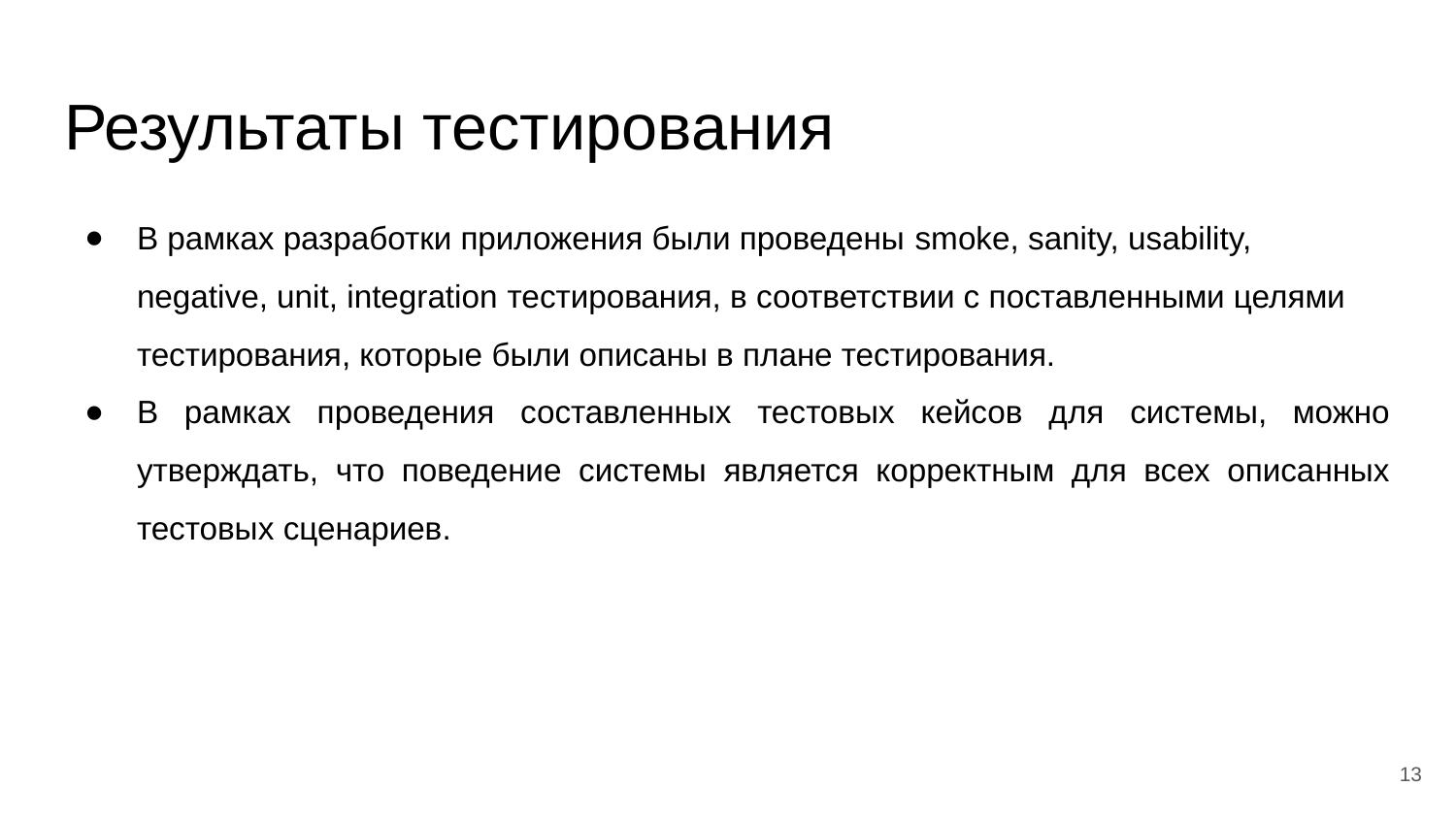

# Результаты тестирования
В рамках разработки приложения были проведены smoke, sanity, usability, negative, unit, integration тестирования, в соответствии с поставленными целями тестирования, которые были описаны в плане тестирования.
В рамках проведения составленных тестовых кейсов для системы, можно утверждать, что поведение системы является корректным для всех описанных тестовых сценариев.

13